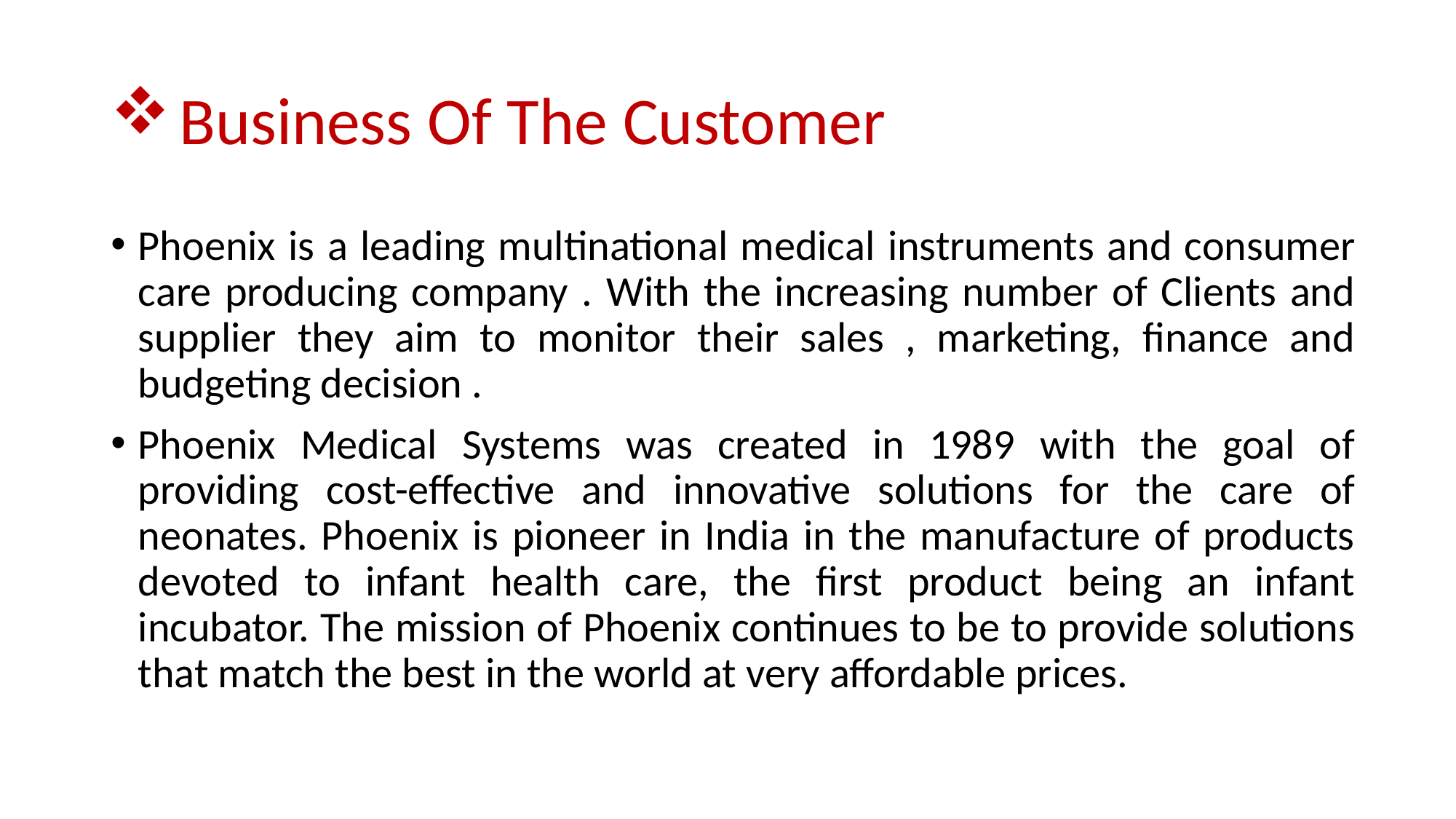

# Business Of The Customer
Phoenix is a leading multinational medical instruments and consumer care producing company . With the increasing number of Clients and supplier they aim to monitor their sales , marketing, finance and budgeting decision .
Phoenix Medical Systems was created in 1989 with the goal of providing cost-effective and innovative solutions for the care of neonates. Phoenix is pioneer in India in the manufacture of products devoted to infant health care, the first product being an infant incubator. The mission of Phoenix continues to be to provide solutions that match the best in the world at very affordable prices.